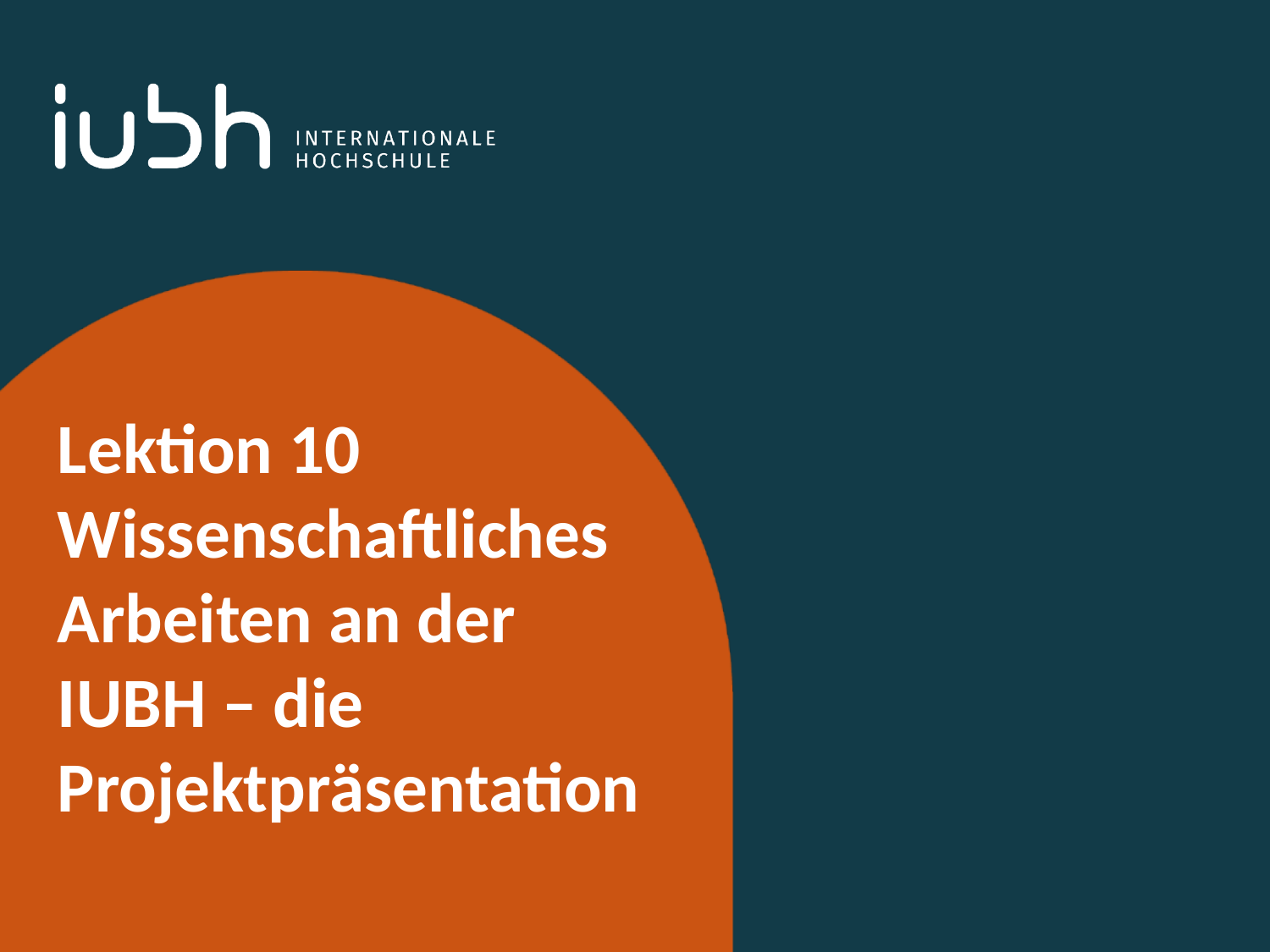

Lektion 10 Wissenschaftliches Arbeiten an der IUBH – die Projektpräsentation